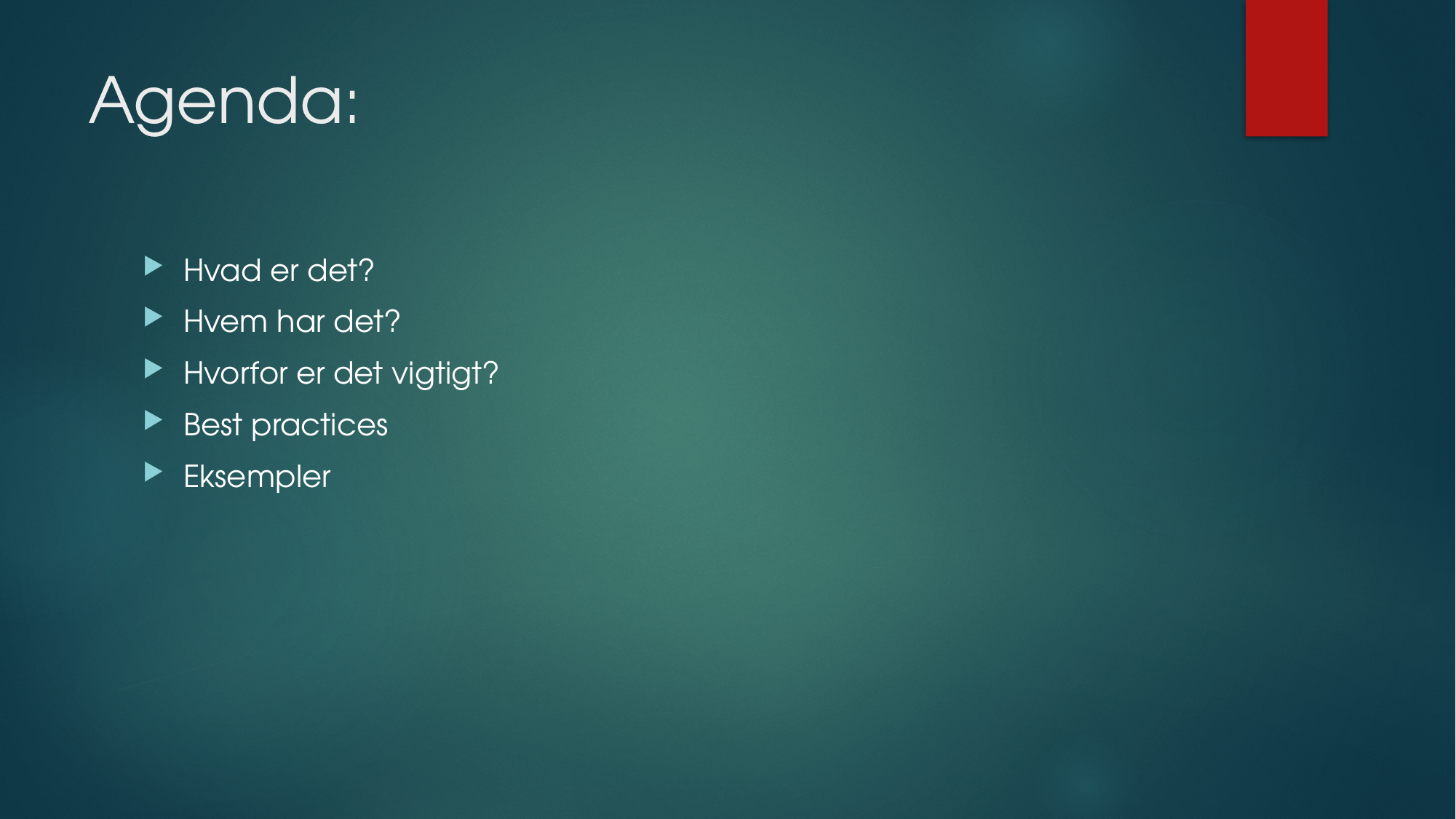

# Agenda:
Hvad er det?
Hvem har det?
Hvorfor er det vigtigt?
Best practices
Eksempler